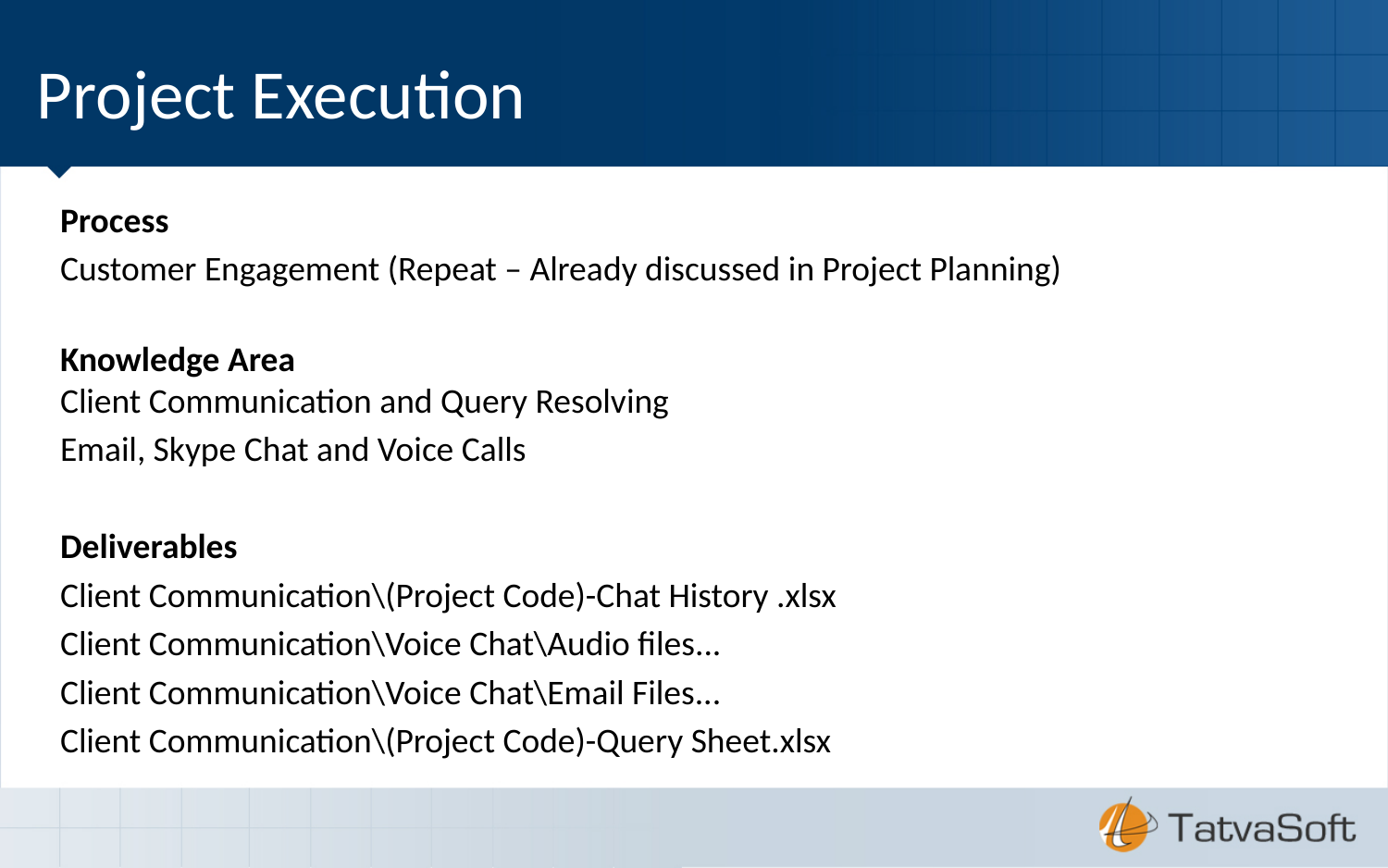

# Project Execution
Process
Customer Engagement (Repeat – Already discussed in Project Planning)
Knowledge Area
Client Communication and Query Resolving
Email, Skype Chat and Voice Calls

Deliverables
Client Communication\(Project Code)-Chat History .xlsx
Client Communication\Voice Chat\Audio files...
Client Communication\Voice Chat\Email Files...
Client Communication\(Project Code)-Query Sheet.xlsx